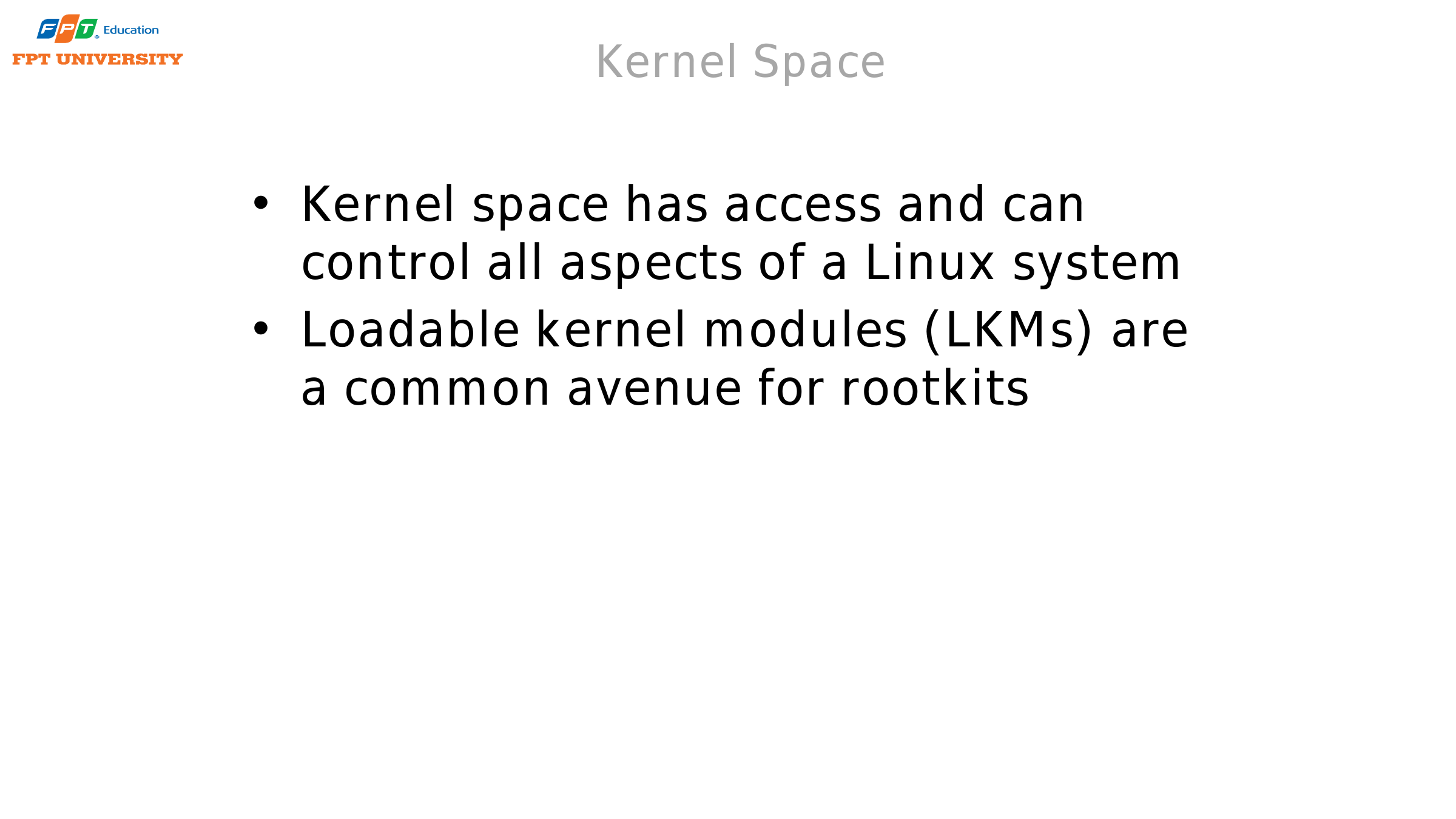

# Kernel Space
Kernel space has access and can control all aspects of a Linux system
Loadable kernel modules (LKMs) are a common avenue for rootkits